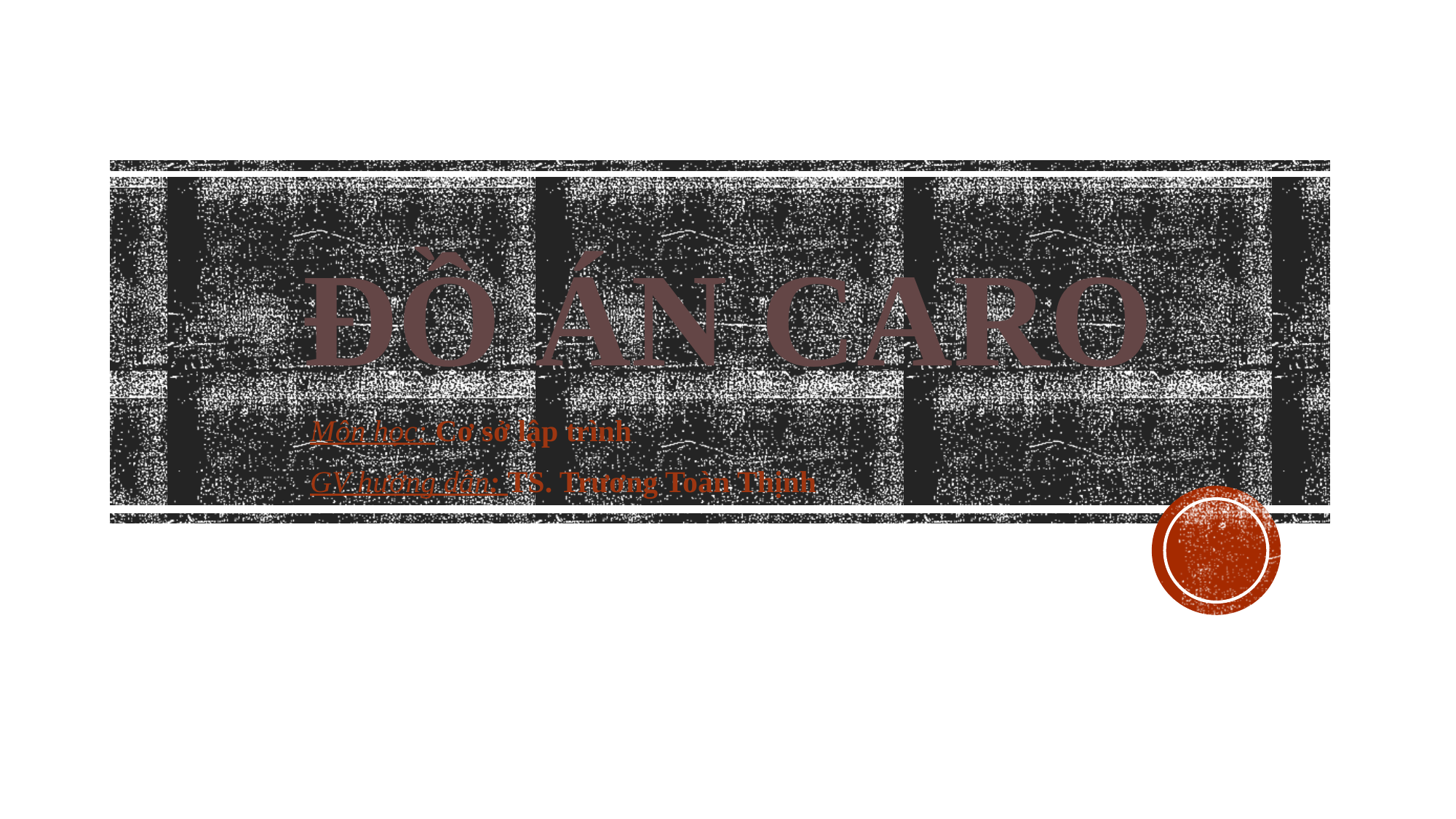

# ĐỒ ÁN CARO
Môn học: Cơ sở lập trình
GV hướng dẫn: TS. Trương Toàn Thịnh